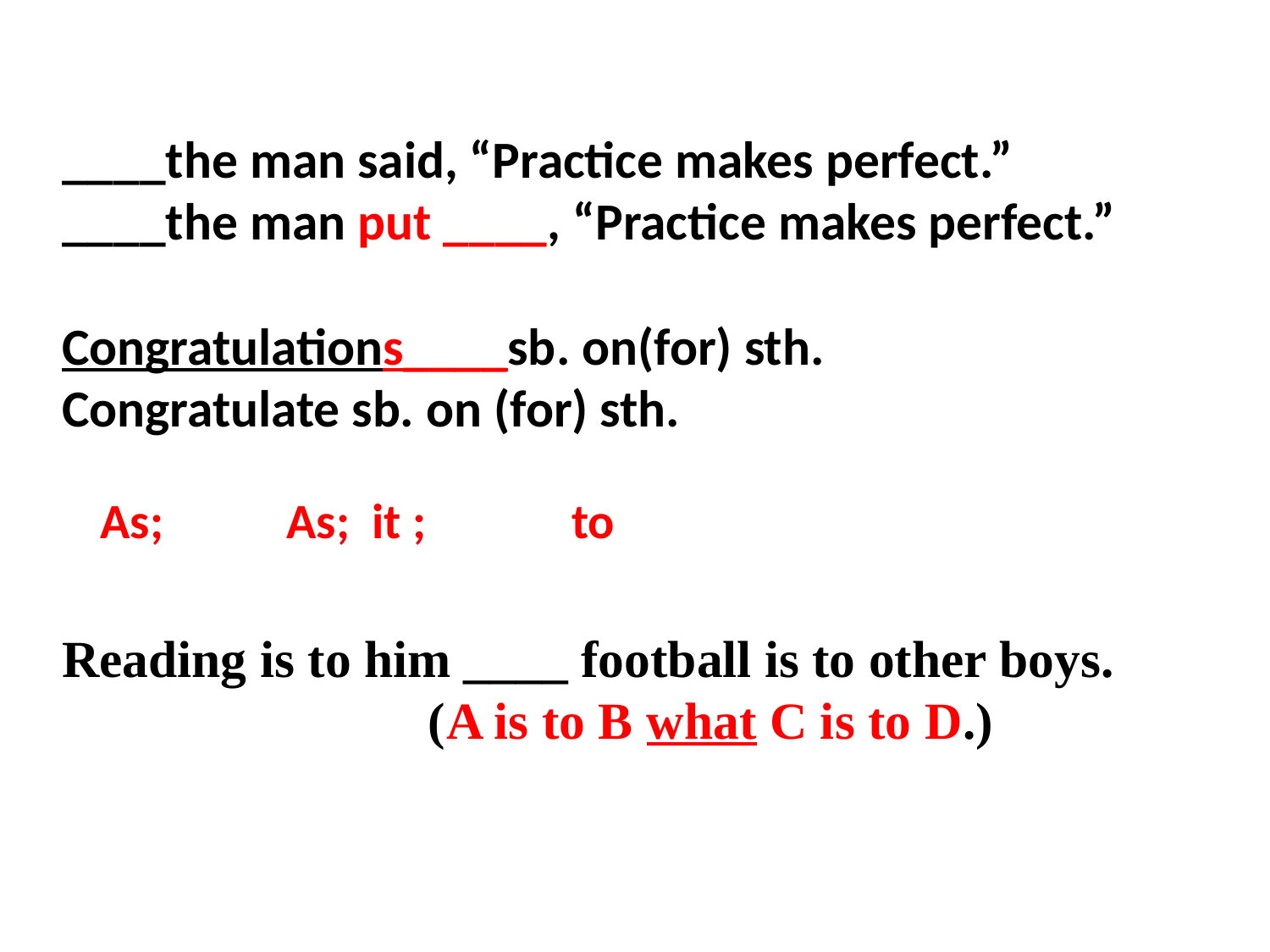

# ____the man said, “Practice makes perfect.” ____the man put ____, “Practice makes perfect.” Congratulations____sb. on(for) sth. Congratulate sb. on (for) sth. Reading is to him ____ football is to other boys. (A is to B what C is to D.)
As;           As;  it ;             to